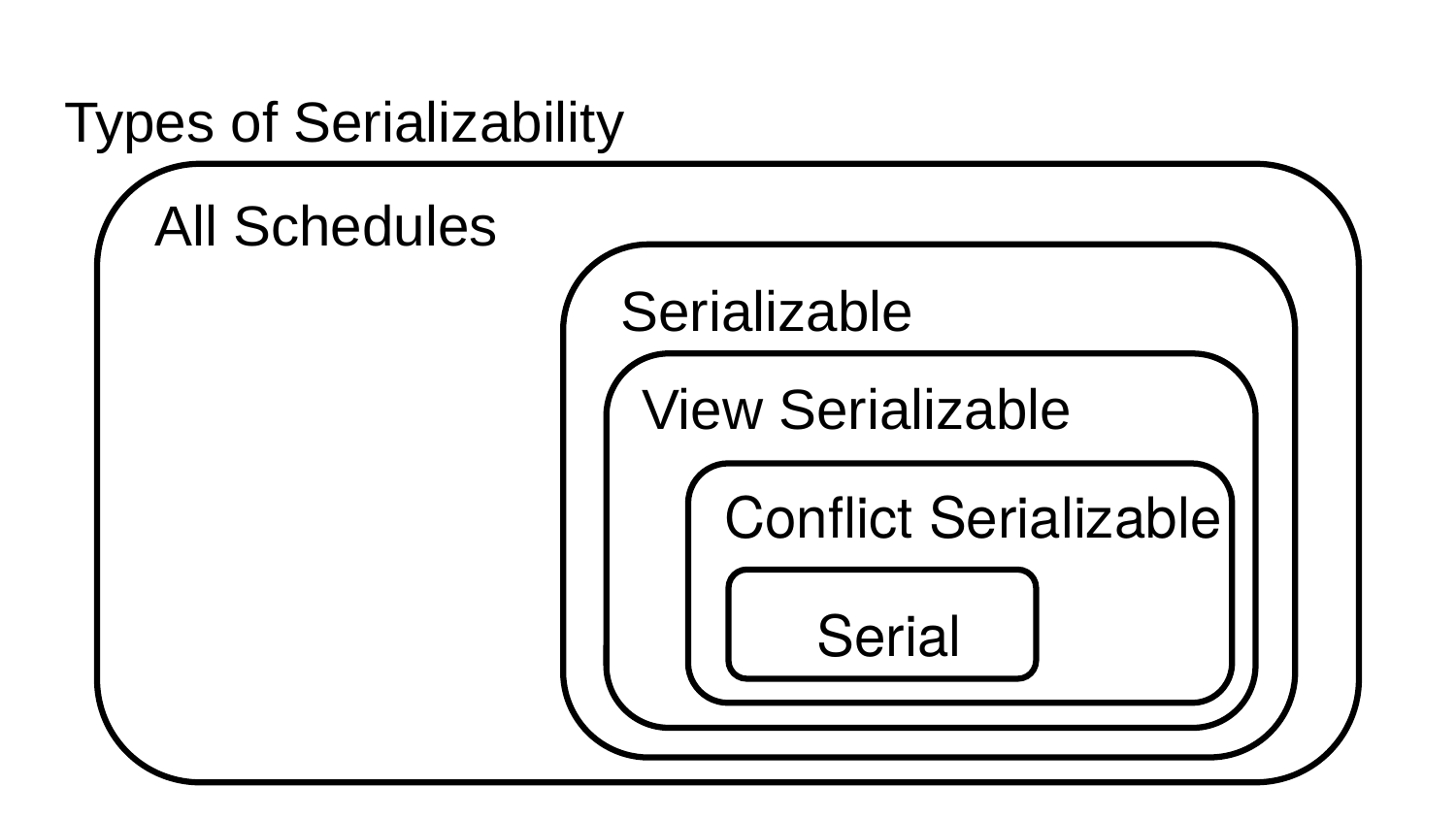

# Types of Serializability

All Schedules

Serializable

View Serializable

Conflict Serializable

Serial